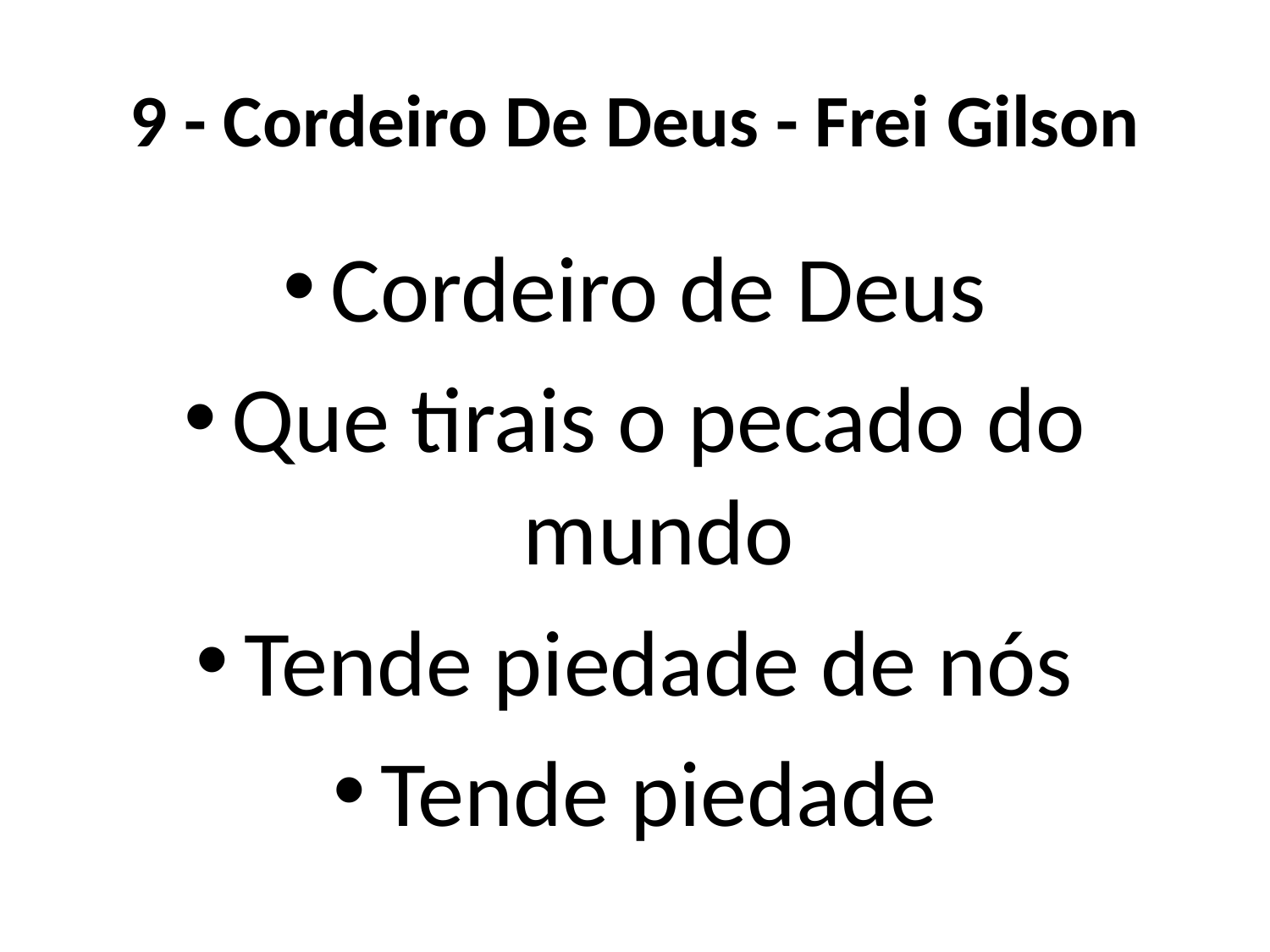

# 9 - Cordeiro De Deus - Frei Gilson
Cordeiro de Deus
Que tirais o pecado do mundo
Tende piedade de nós
Tende piedade